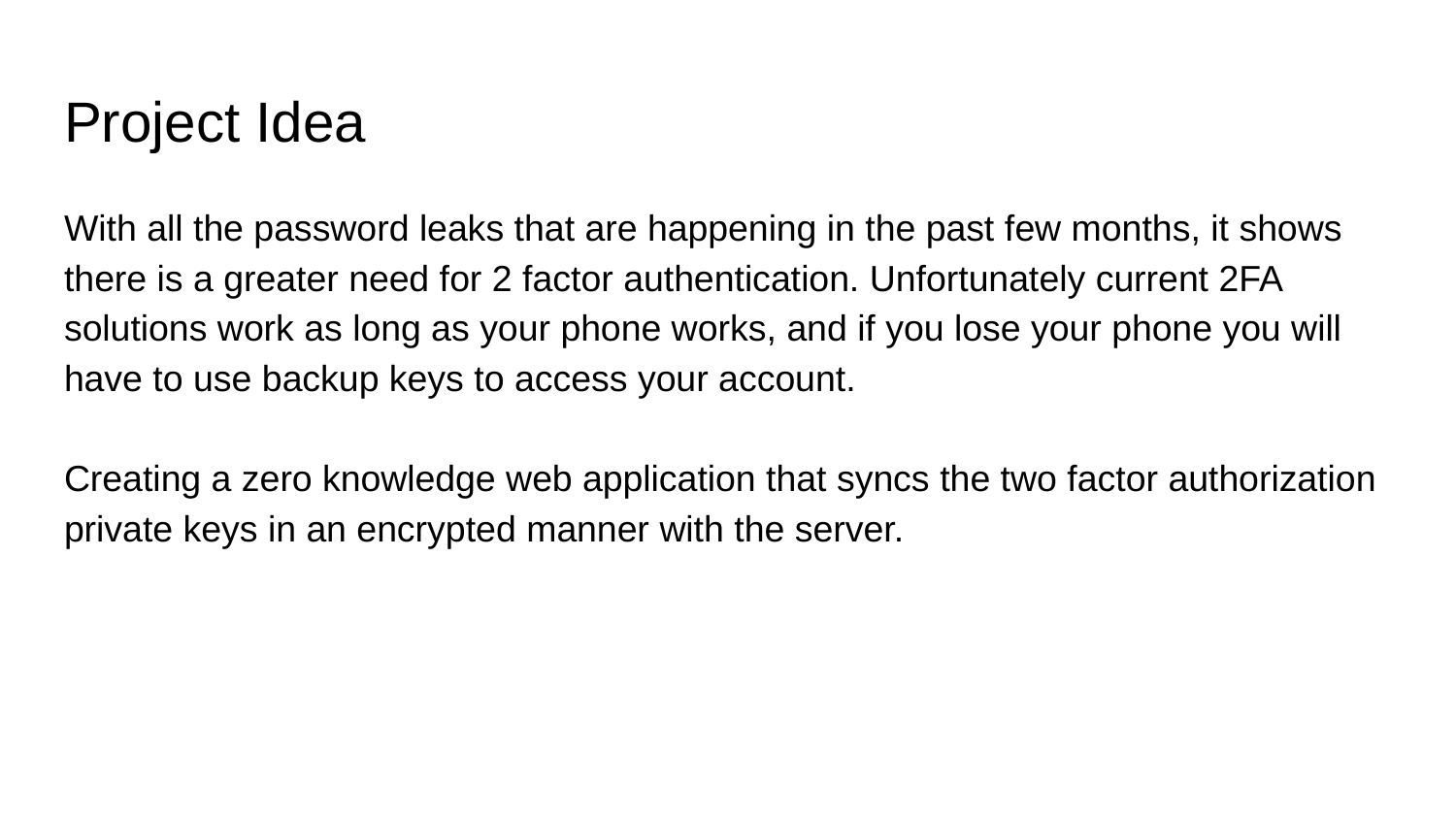

# Project Idea
With all the password leaks that are happening in the past few months, it shows there is a greater need for 2 factor authentication. Unfortunately current 2FA solutions work as long as your phone works, and if you lose your phone you will have to use backup keys to access your account.

Creating a zero knowledge web application that syncs the two factor authorization private keys in an encrypted manner with the server.